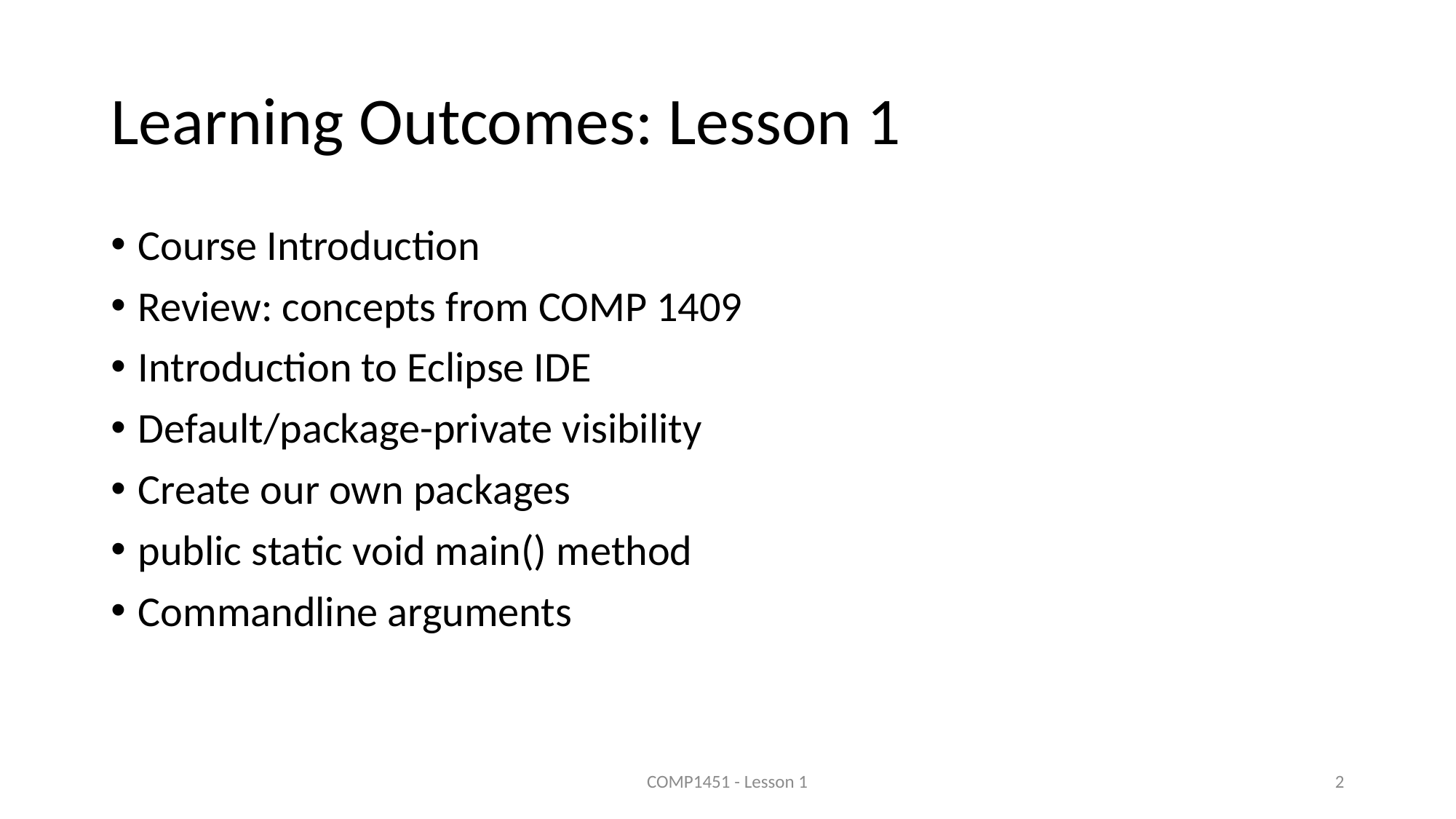

# Learning Outcomes: Lesson 1
Course Introduction
Review: concepts from COMP 1409
Introduction to Eclipse IDE
Default/package-private visibility
Create our own packages
public static void main() method
Commandline arguments
COMP1451 - Lesson 1
2